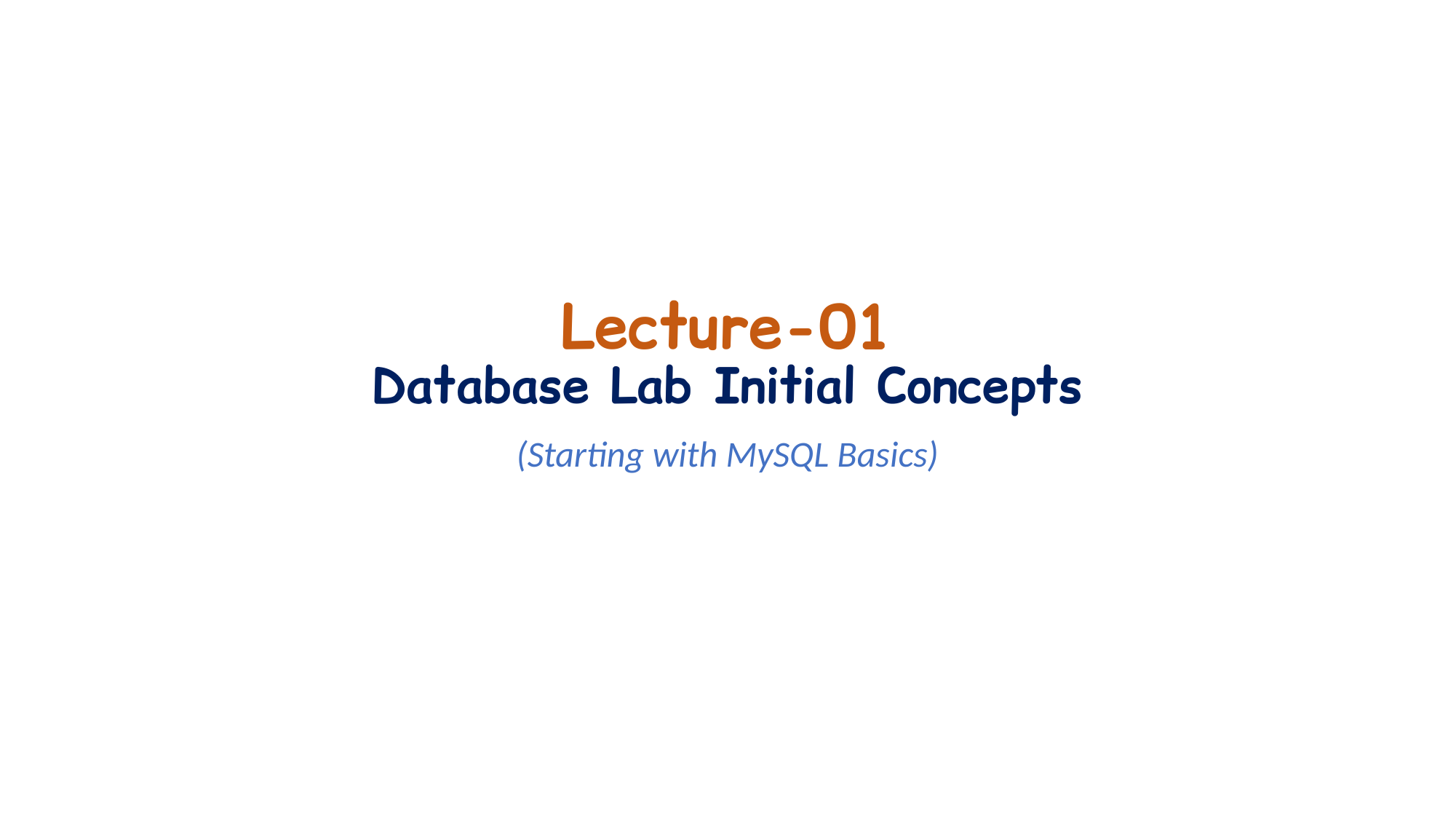

# Lecture-01 Database Lab Initial Concepts
(Starting with MySQL Basics)